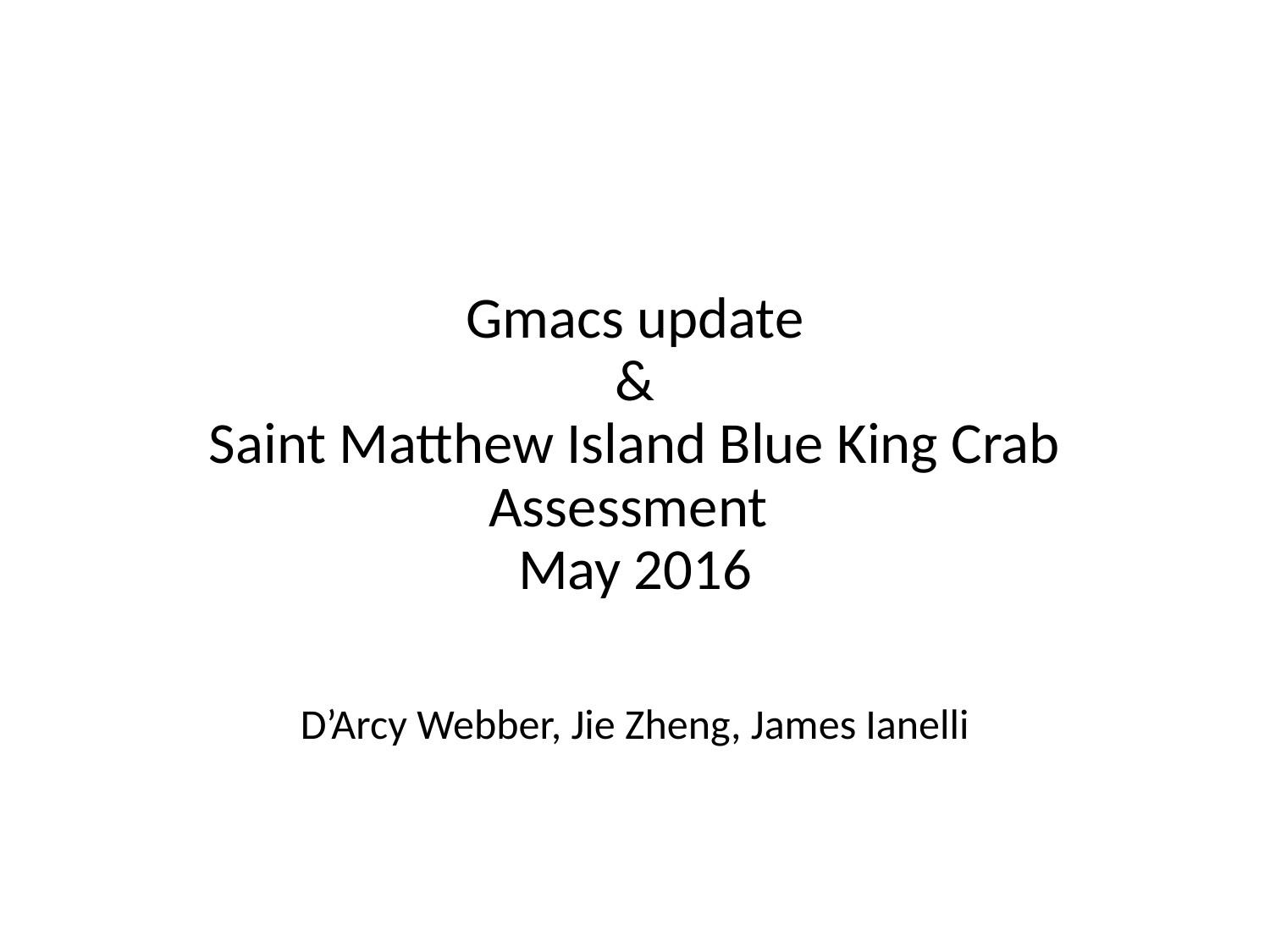

# Gmacs update & Saint Matthew Island Blue King Crab Assessment May 2016
D’Arcy Webber, Jie Zheng, James Ianelli